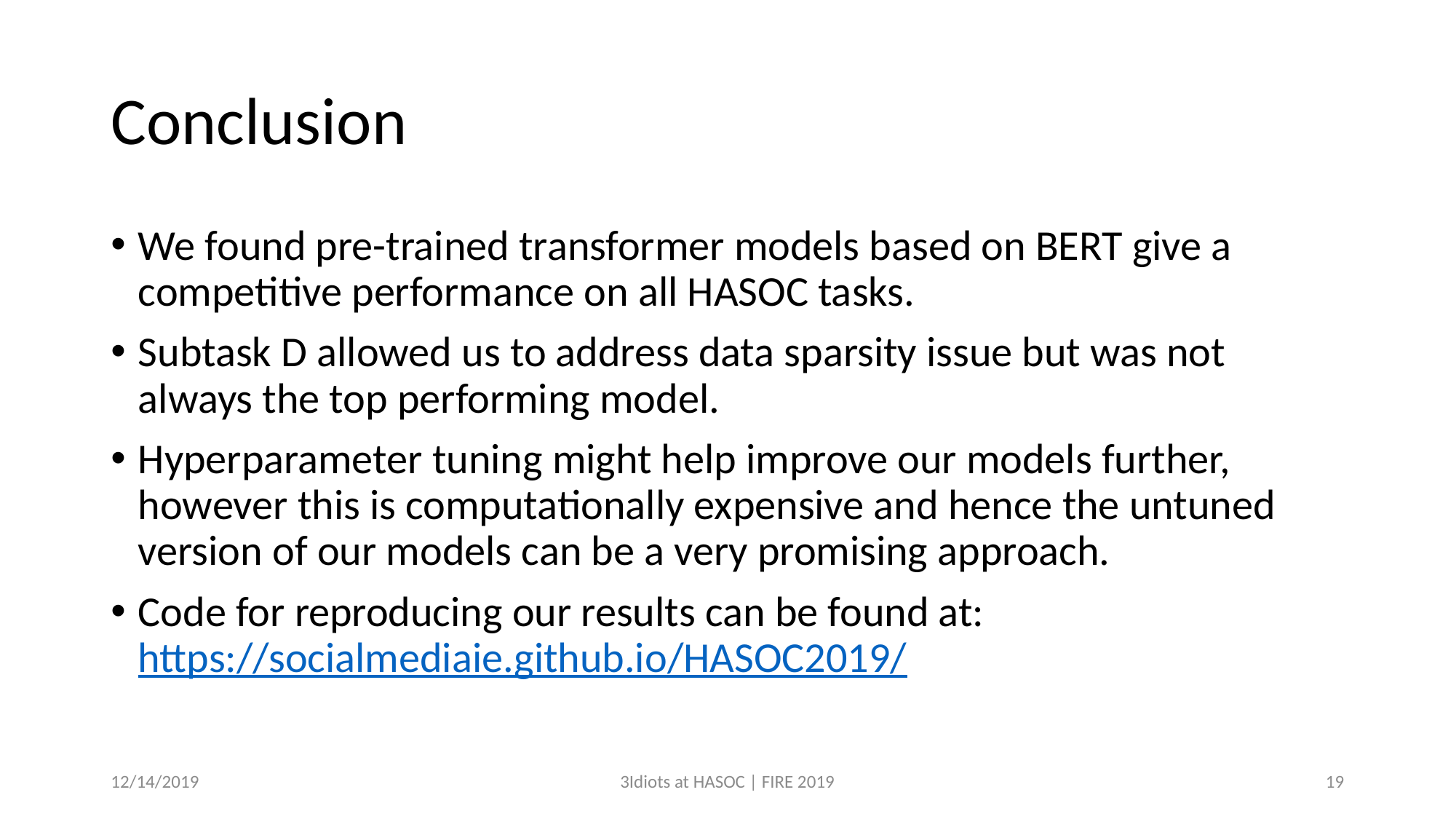

# Conclusion
We found pre-trained transformer models based on BERT give a competitive performance on all HASOC tasks.
Subtask D allowed us to address data sparsity issue but was not always the top performing model.
Hyperparameter tuning might help improve our models further, however this is computationally expensive and hence the untuned version of our models can be a very promising approach.
Code for reproducing our results can be found at: https://socialmediaie.github.io/HASOC2019/
12/14/2019
3Idiots at HASOC | FIRE 2019
19